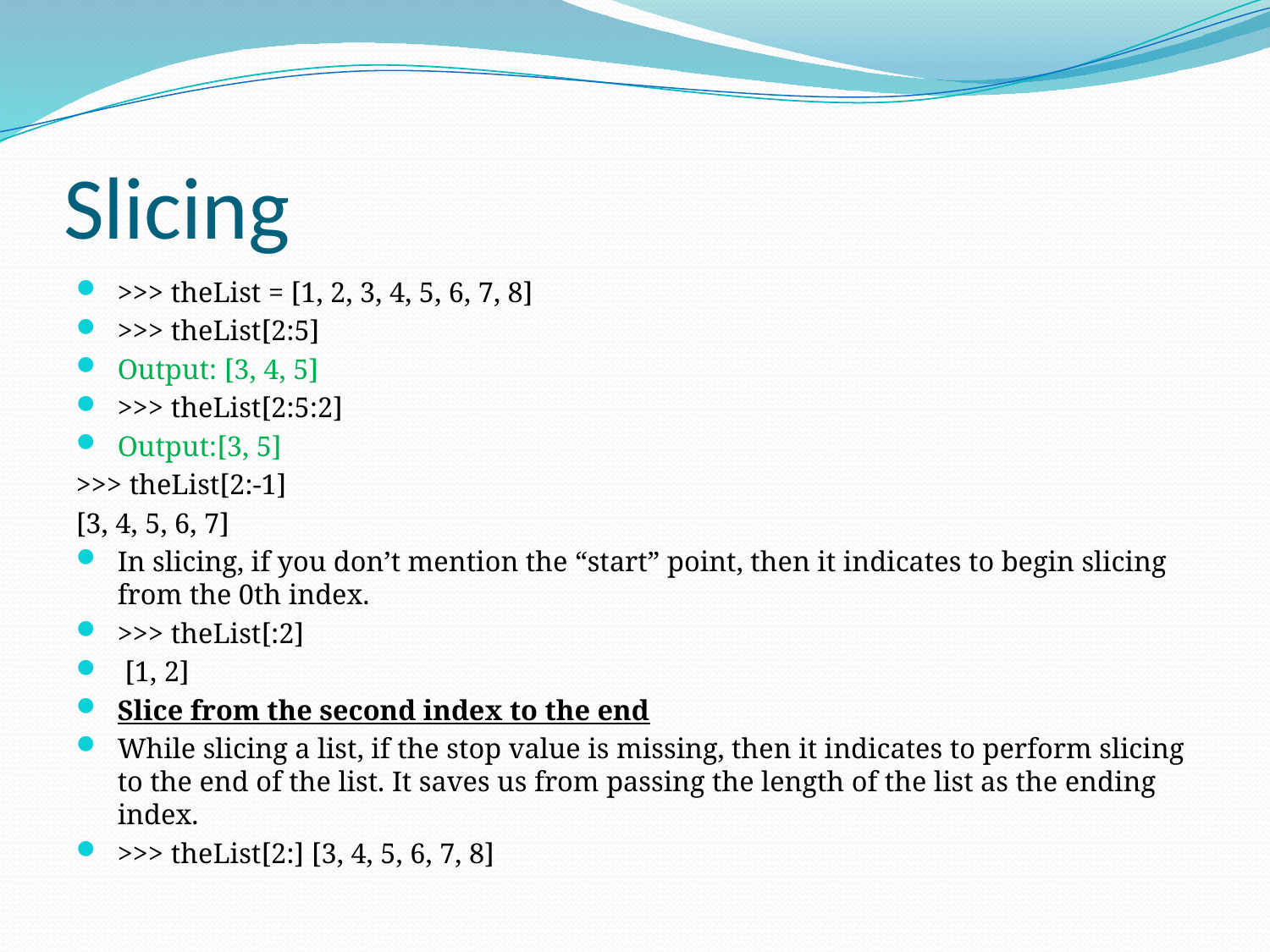

# Slicing
>>> theList = [1, 2, 3, 4, 5, 6, 7, 8]
>>> theList[2:5]
Output: [3, 4, 5]
>>> theList[2:5:2]
Output:[3, 5]
>>> theList[2:-1]
[3, 4, 5, 6, 7]
In slicing, if you don’t mention the “start” point, then it indicates to begin slicing from the 0th index.
>>> theList[:2]
 [1, 2]
Slice from the second index to the end
While slicing a list, if the stop value is missing, then it indicates to perform slicing to the end of the list. It saves us from passing the length of the list as the ending index.
>>> theList[2:] [3, 4, 5, 6, 7, 8]